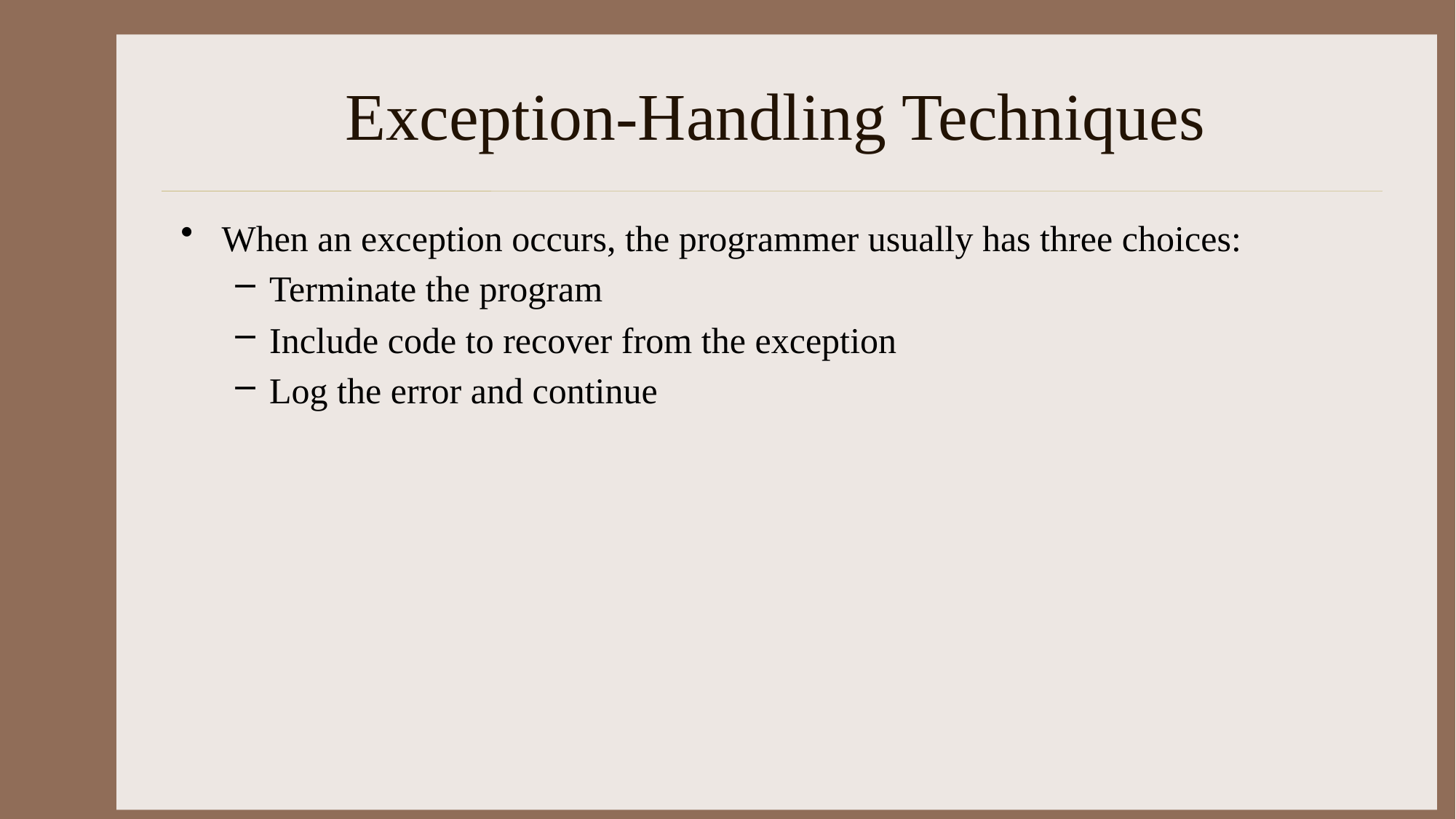

# Exception-Handling Techniques
When an exception occurs, the programmer usually has three choices:
Terminate the program
Include code to recover from the exception
Log the error and continue